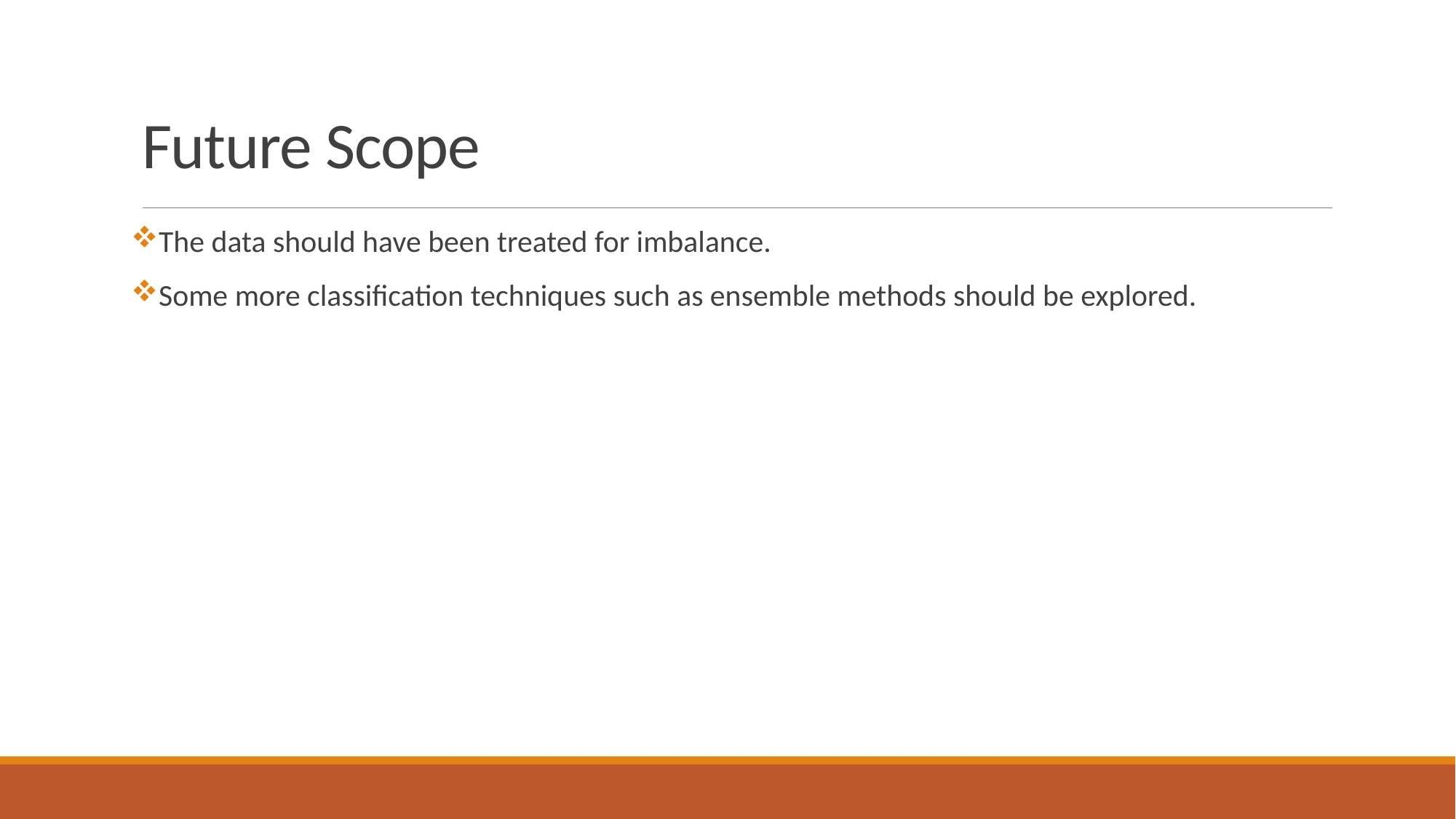

# Future Scope
The data should have been treated for imbalance.
Some more classification techniques such as ensemble methods should be explored.